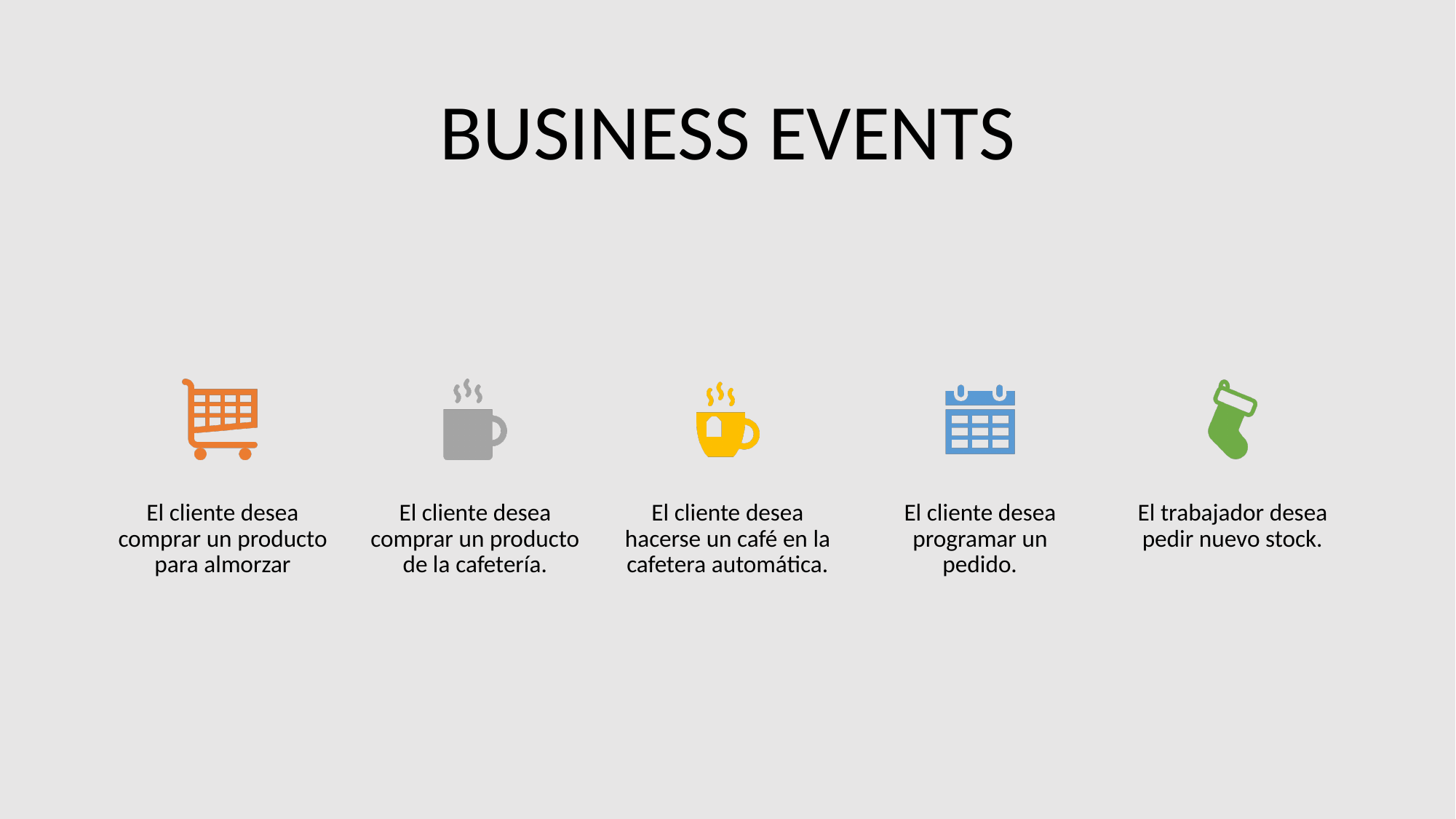

BUSINESS EVENTS
El cliente desea comprar un producto para almorzar
El cliente desea comprar un producto de la cafetería.
El cliente desea hacerse un café en la cafetera automática.
El cliente desea programar un pedido.
El trabajador desea pedir nuevo stock.